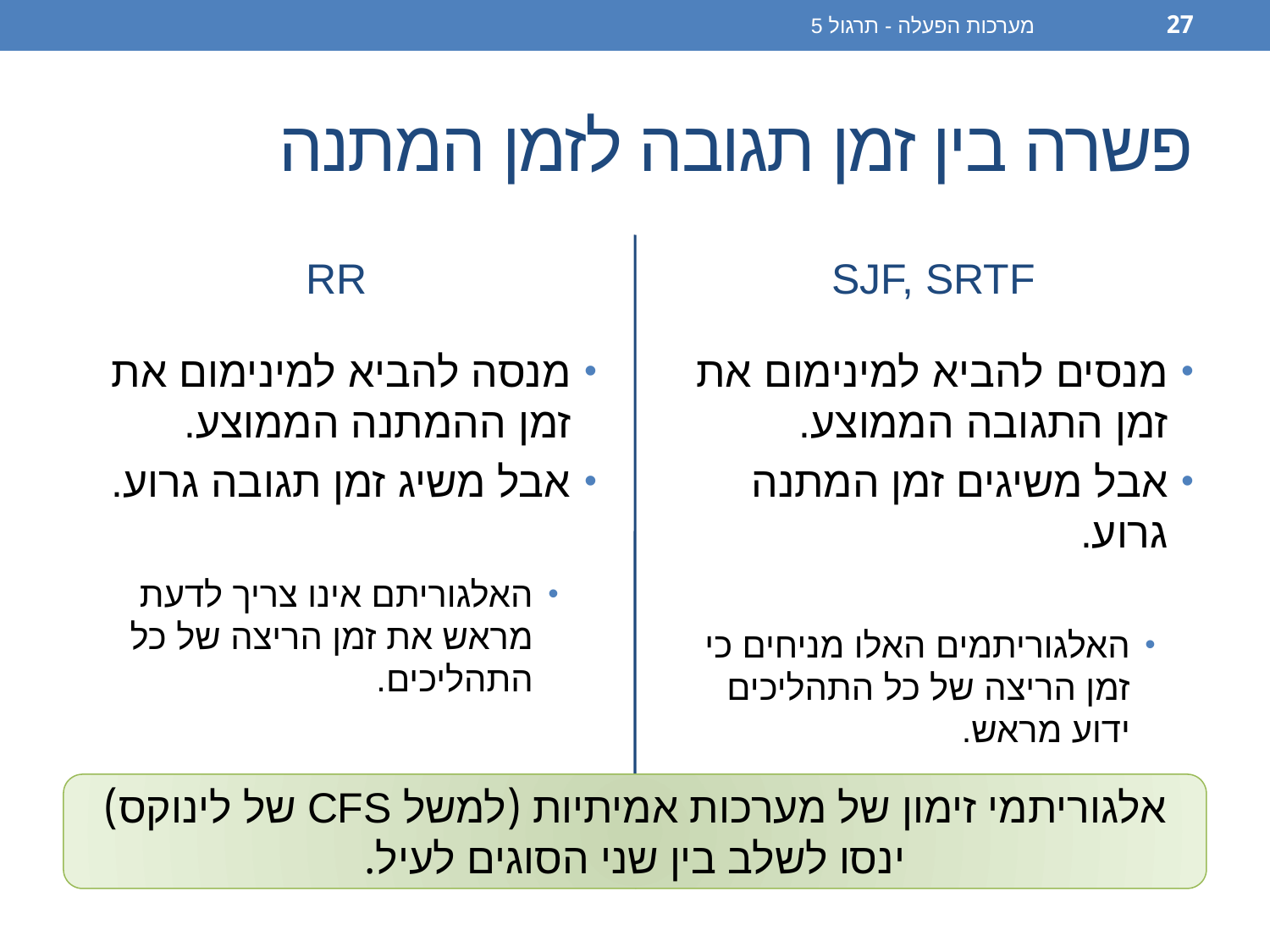

מערכות הפעלה - תרגול 5
27
# פשרה בין זמן תגובה לזמן המתנה
RR
SJF, SRTF
מנסה להביא למינימום את זמן ההמתנה הממוצע.
אבל משיג זמן תגובה גרוע.

האלגוריתם אינו צריך לדעת מראש את זמן הריצה של כל התהליכים.

מנסים להביא למינימום את זמן התגובה הממוצע.
אבל משיגים זמן המתנה גרוע.

האלגוריתמים האלו מניחים כי זמן הריצה של כל התהליכים ידוע מראש.
אלגוריתמי זימון של מערכות אמיתיות (למשל CFS של לינוקס) ינסו לשלב בין שני הסוגים לעיל.